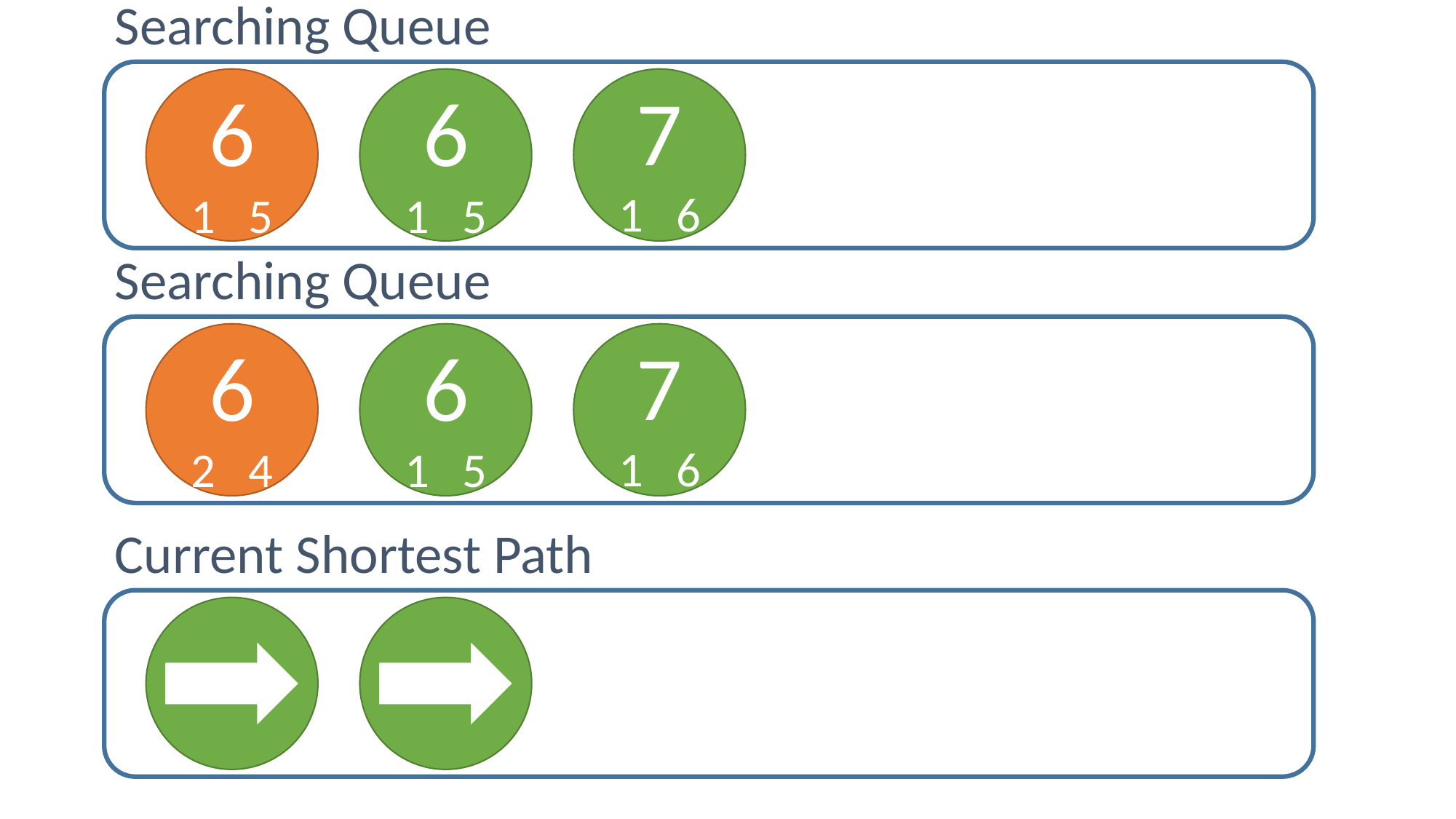

Searching Queue

7
     1   6
6
     1   5
6
     1   5
Searching Queue

7
     1   6
6
     2   4
6
     1   5
Current Shortest Path